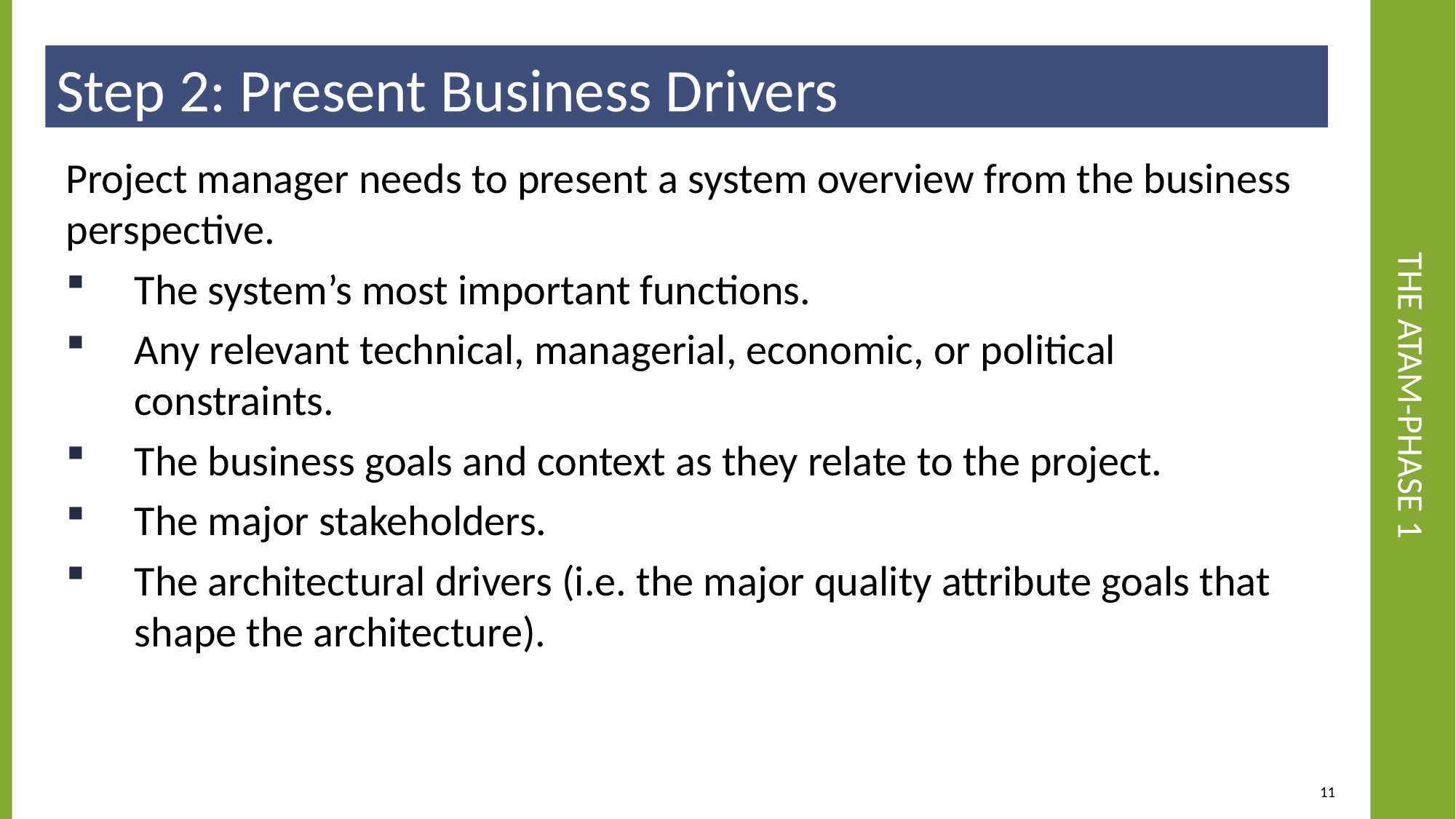

Step 2: Present Business Drivers
# The ATAM-Phase 1
Project manager needs to present a system overview from the business perspective.
The system’s most important functions.
Any relevant technical, managerial, economic, or political constraints.
The business goals and context as they relate to the project.
The major stakeholders.
The architectural drivers (i.e. the major quality attribute goals that shape the architecture).

11